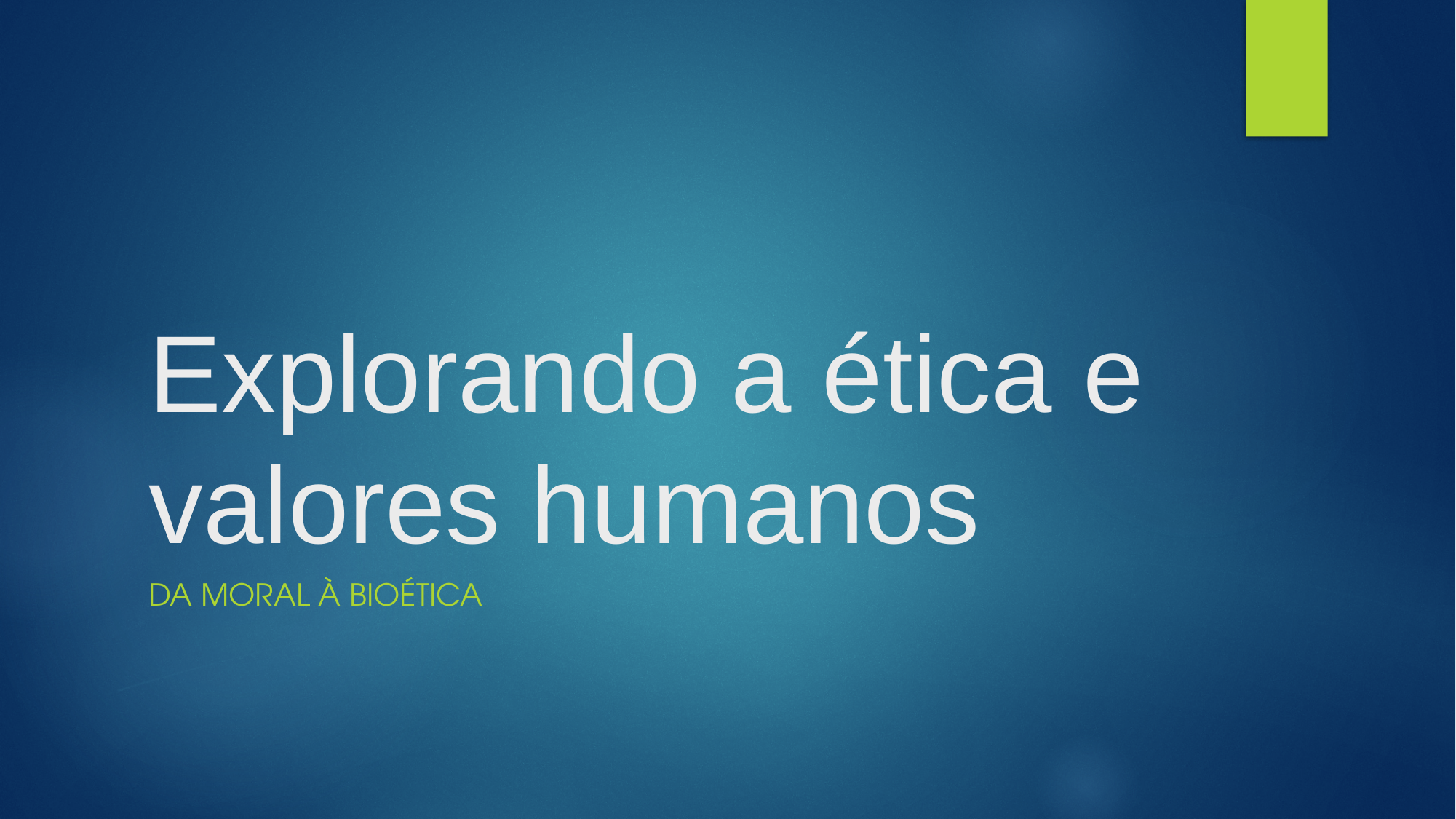

# Explorando a ética e valores humanos
DA MORAL À BIOÉTICA